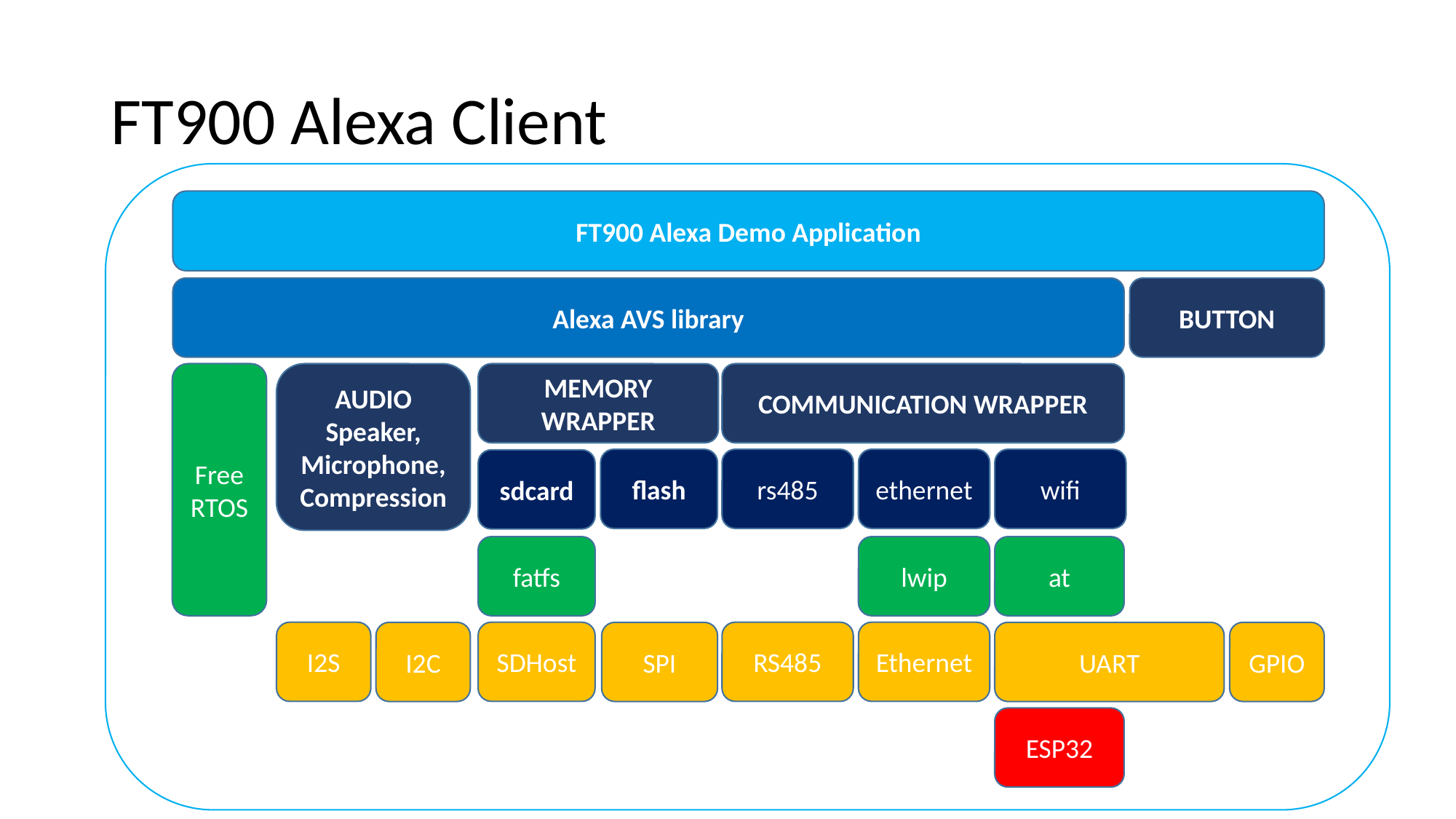

# FT900 Alexa Client

FT900 Alexa Demo Application
Alexa AVS library
BUTTON
AUDIO
Speaker, Microphone, Compression
Free RTOS
MEMORY WRAPPER
COMMUNICATION WRAPPER
flash
rs485
ethernet
wifi
sdcard
fatfs
lwip
at
I2S
SDHost
RS485
Ethernet
I2C
SPI
UART
GPIO
ESP32